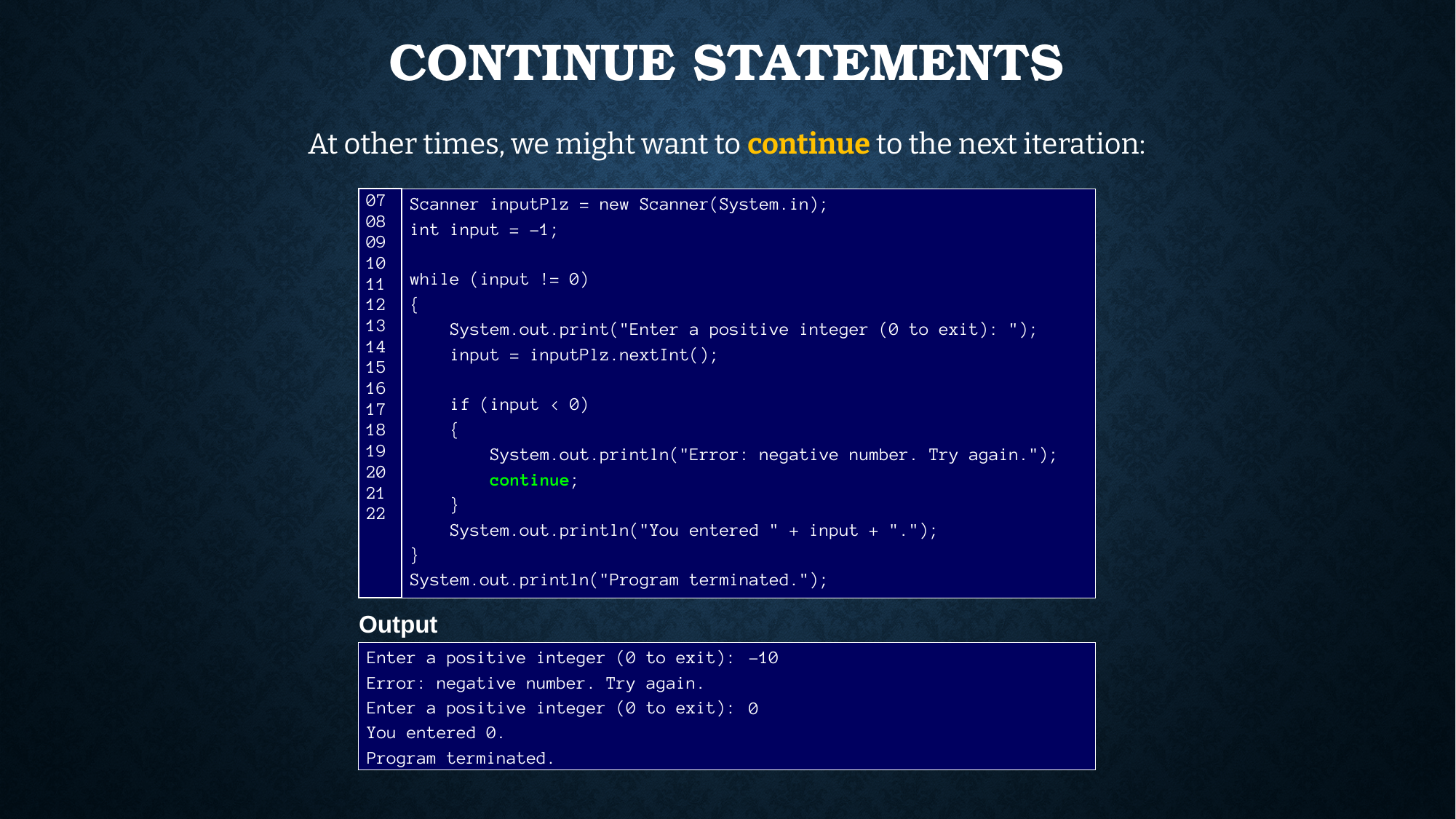

# Continue Statements
At other times, we might want to continue to the next iteration:
| 07 08 09 10 11 12 13 14 15 16 17 18 19 20 21 22 |
| --- |
Scanner inputPlz = new Scanner(System.in);
int input = -1;

while (input != 0)
{
    System.out.print("Enter a positive integer (0 to exit): ");
    input = inputPlz.nextInt();

    if (input < 0)
    {
        System.out.println("Error: negative number. Try again.");
        continue;
    }
    System.out.println("You entered " + input + ".");
}
System.out.println("Program terminated.");
Output
-10
Enter a positive integer (0 to exit):
Error: negative number. Try again.
Enter a positive integer (0 to exit):
You entered 0.
Program terminated.
0